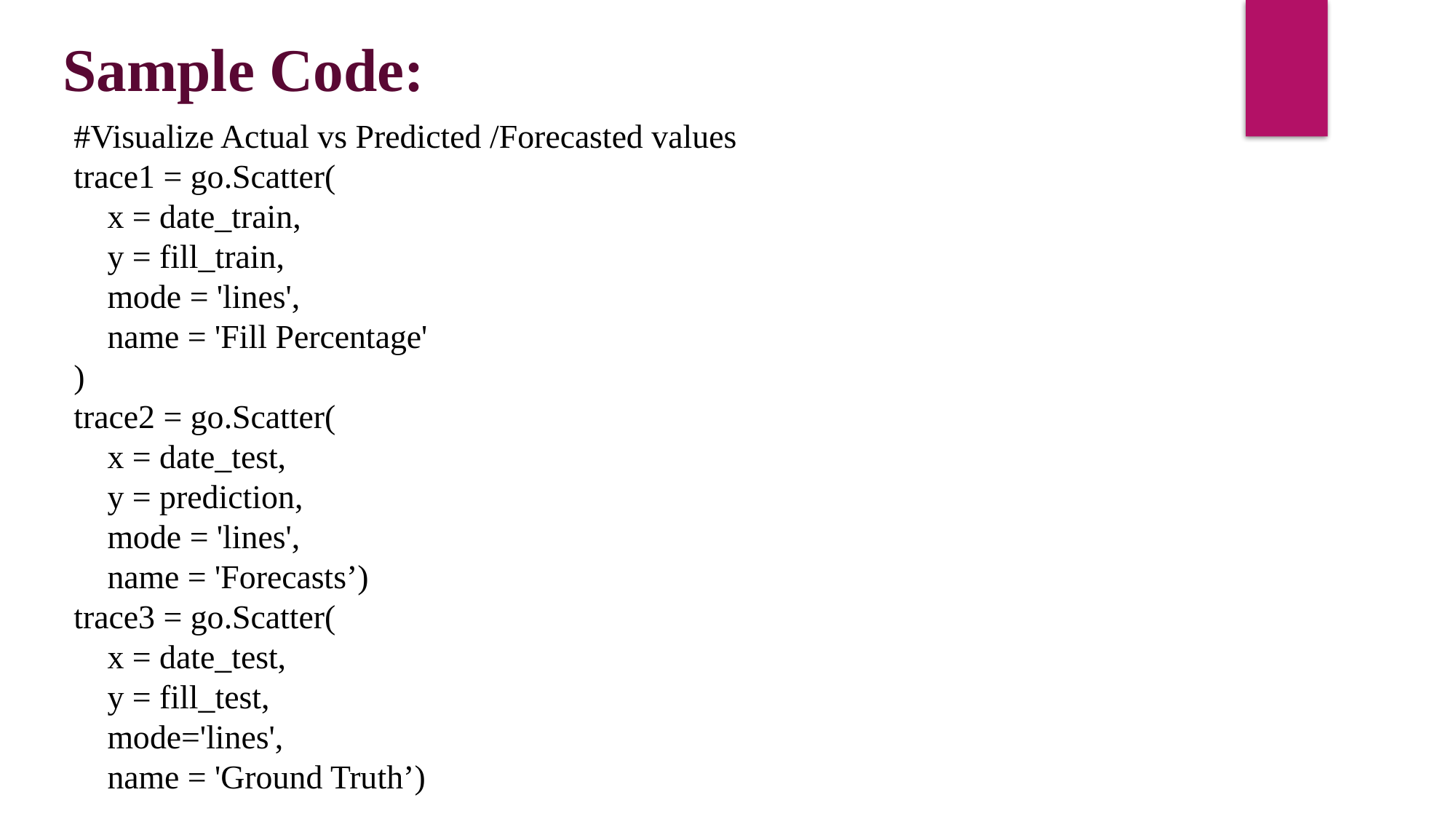

Sample Code:
#Visualize Actual vs Predicted /Forecasted values
trace1 = go.Scatter(
    x = date_train,
    y = fill_train,
    mode = 'lines',
    name = 'Fill Percentage'
)
trace2 = go.Scatter(
    x = date_test,
    y = prediction,
    mode = 'lines',
    name = 'Forecasts’)
trace3 = go.Scatter(
    x = date_test,
    y = fill_test,
    mode='lines',
    name = 'Ground Truth’)